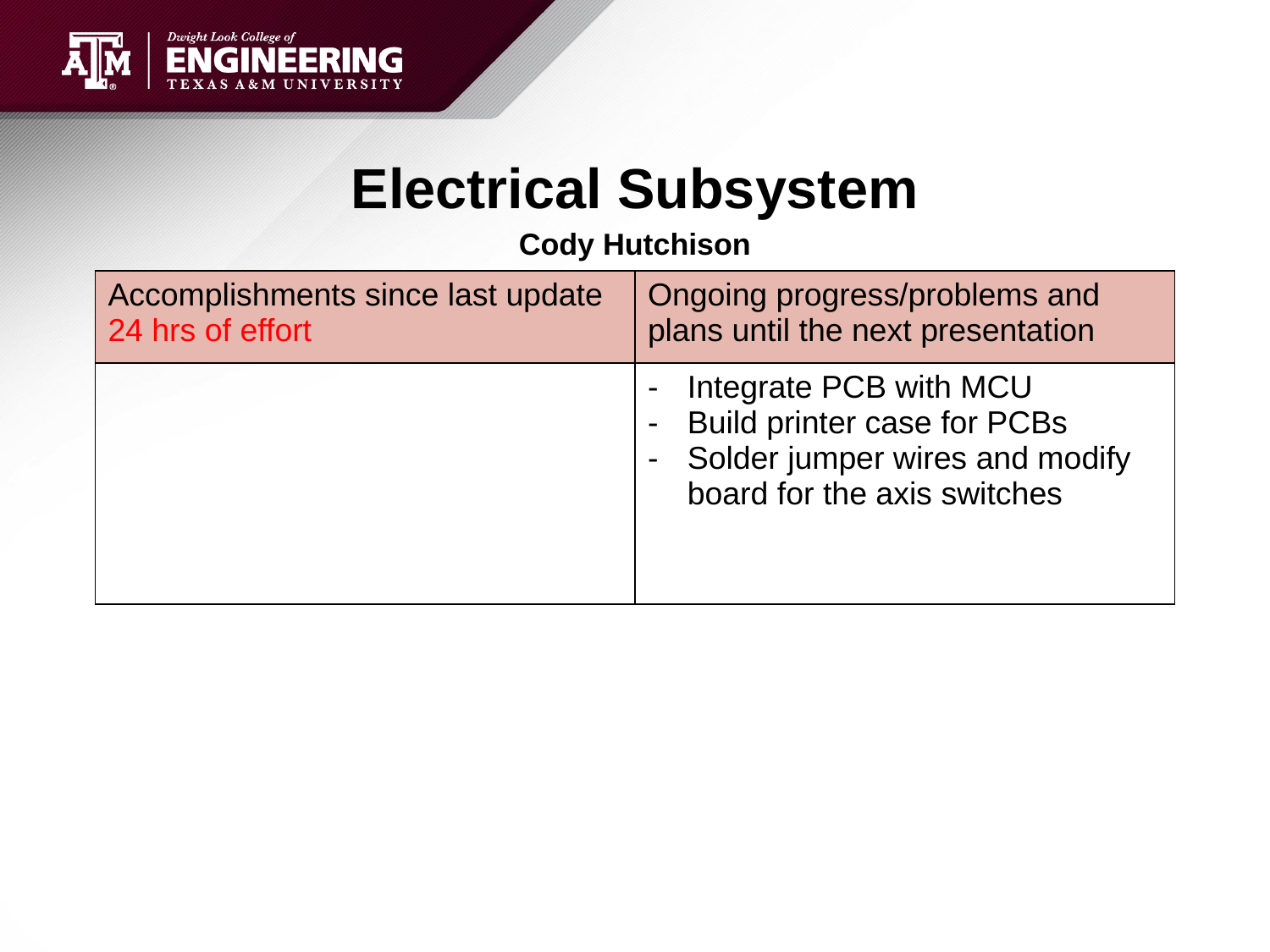

# Electrical Subsystem
Cody Hutchison
| Accomplishments since last update 24 hrs of effort | Ongoing progress/problems and plans until the next presentation |
| --- | --- |
|  | Integrate PCB with MCU Build printer case for PCBs Solder jumper wires and modify board for the axis switches |